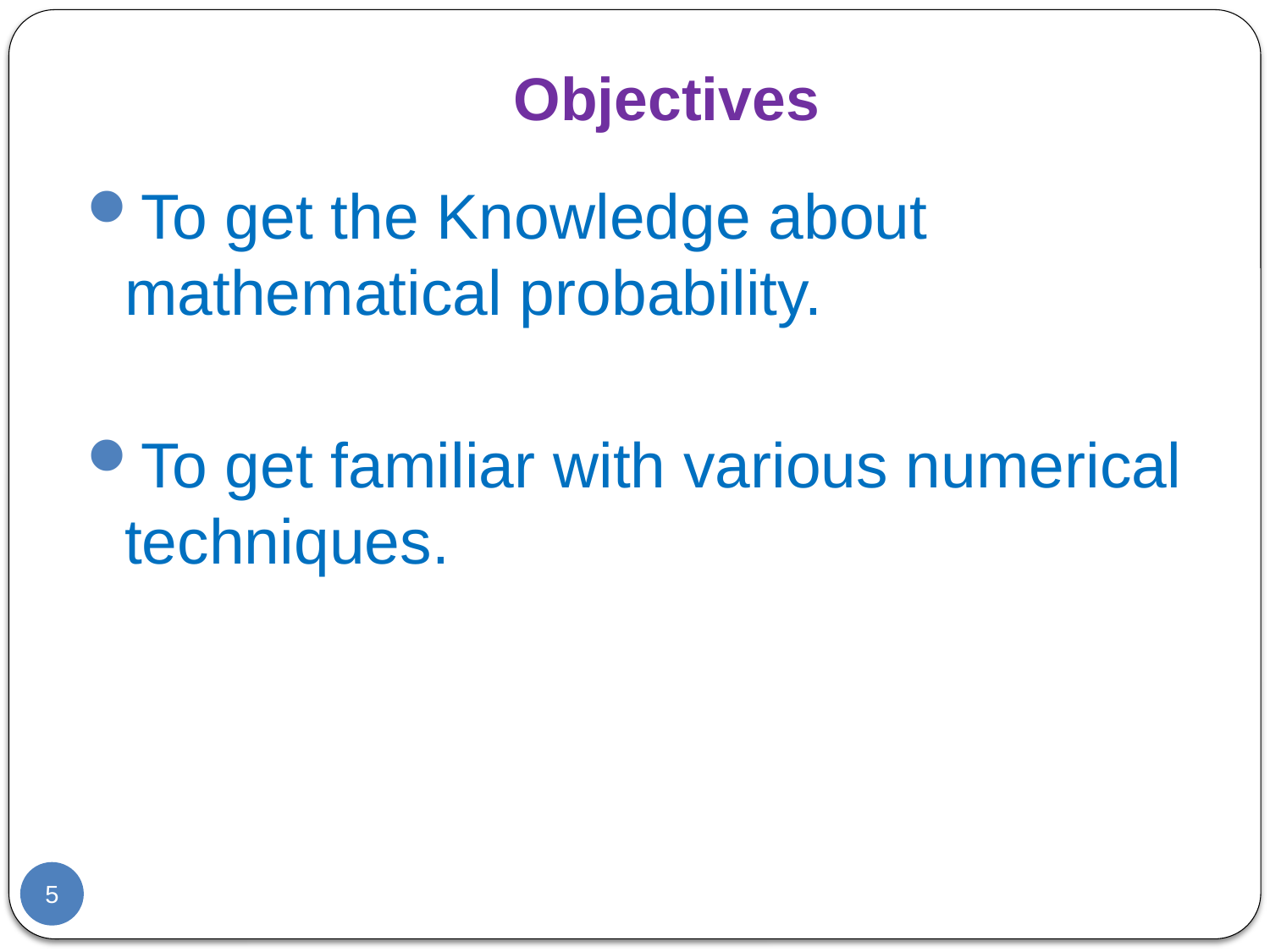

# Objectives
To get the Knowledge about mathematical probability.

To get familiar with various numerical techniques.

5